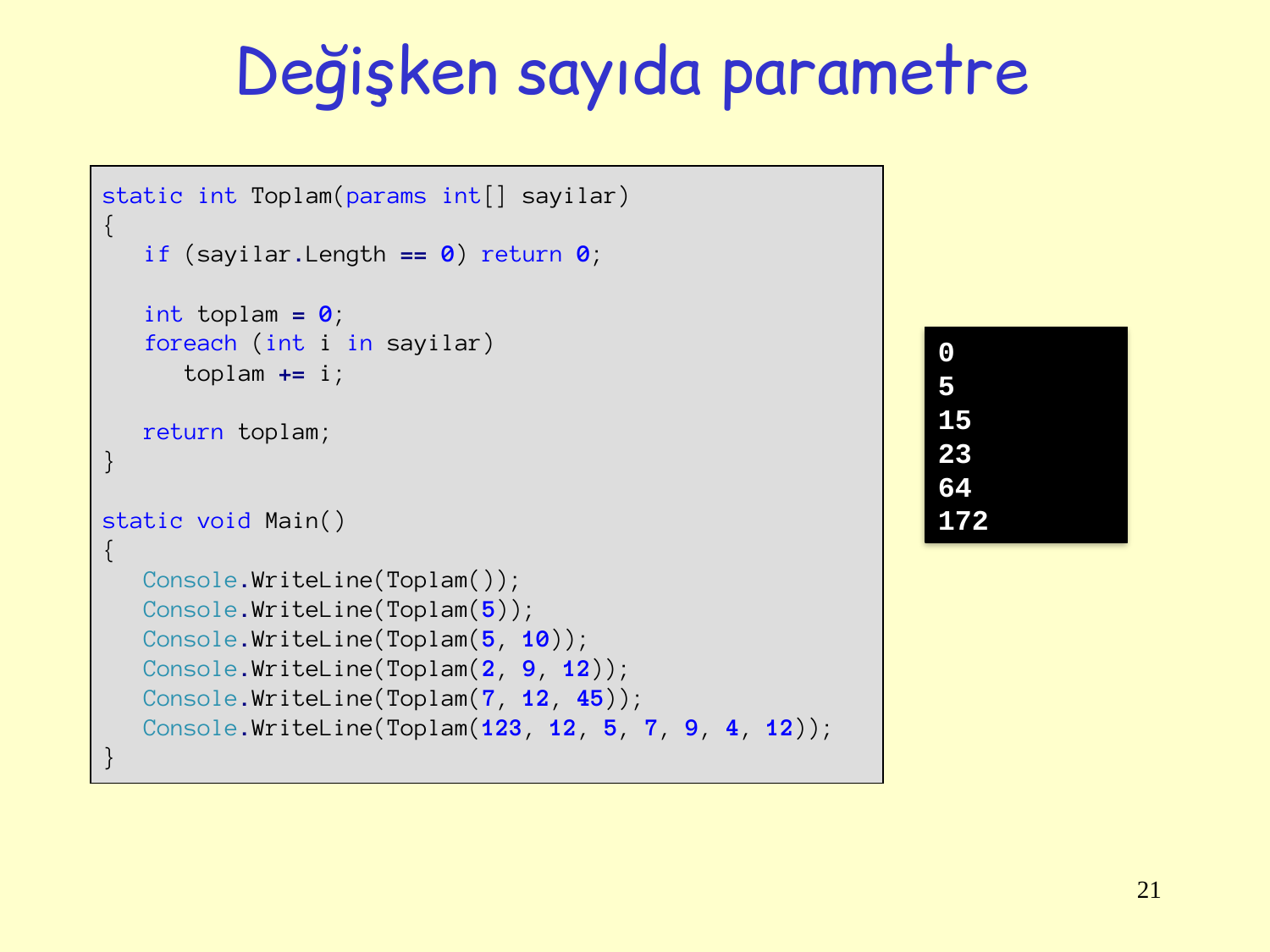

# Değişken sayıda parametre
static int Toplam(params int[] sayilar)
{
   if (sayilar.Length == 0) return 0;

   int toplam = 0;
   foreach (int i in sayilar)
      toplam += i;

   return toplam;
}

static void Main()
{
   Console.WriteLine(Toplam());
   Console.WriteLine(Toplam(5));
   Console.WriteLine(Toplam(5, 10));
   Console.WriteLine(Toplam(2, 9, 12));
   Console.WriteLine(Toplam(7, 12, 45));
   Console.WriteLine(Toplam(123, 12, 5, 7, 9, 4, 12));
}
0
5
15
23
64
172
21